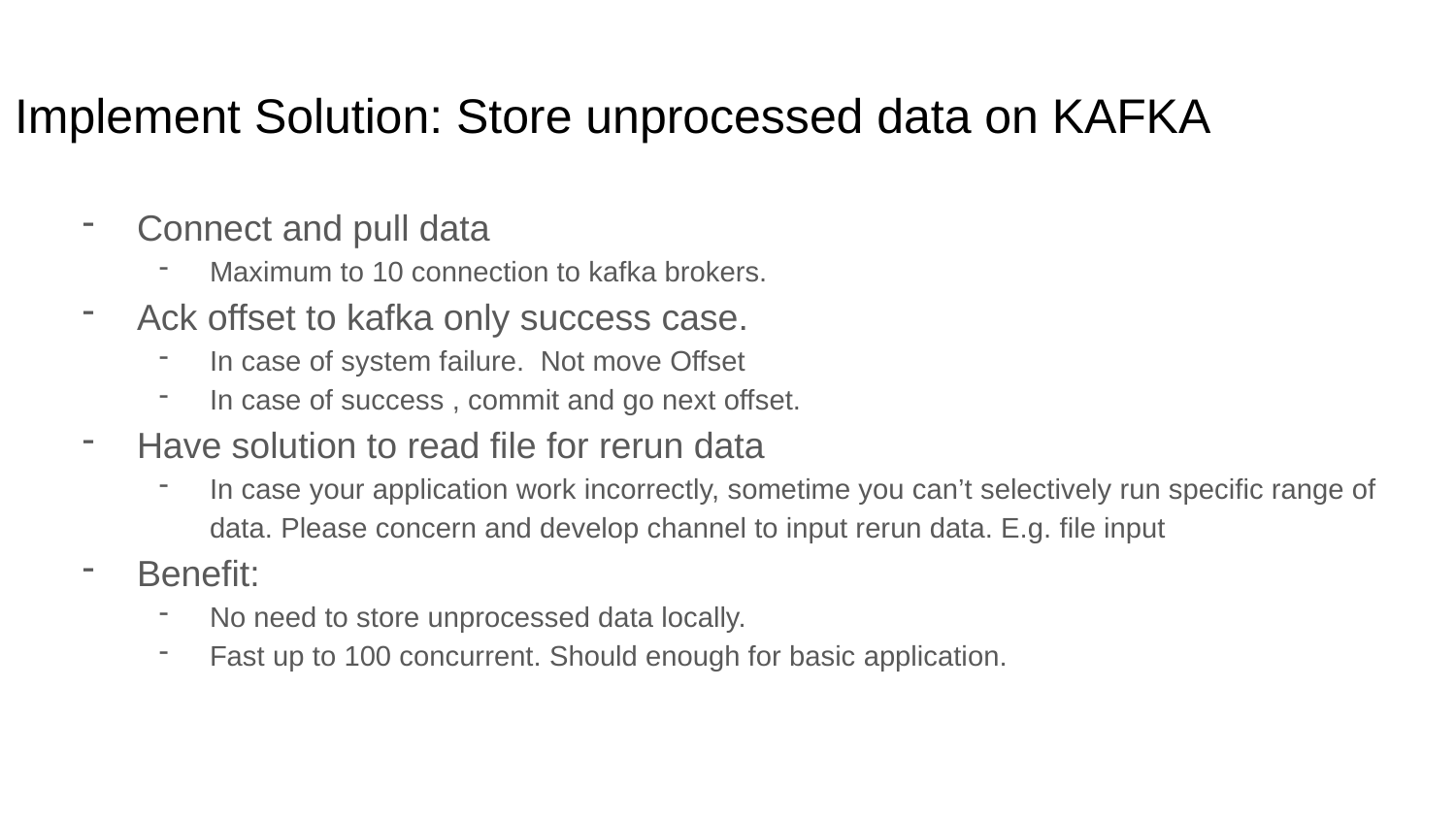

# Implement Solution: Store unprocessed data on KAFKA
Connect and pull data
Maximum to 10 connection to kafka brokers.
Ack offset to kafka only success case.
In case of system failure.  Not move Offset
In case of success , commit and go next offset.
Have solution to read file for rerun data
In case your application work incorrectly, sometime you can’t selectively run specific range of data. Please concern and develop channel to input rerun data. E.g. file input
Benefit:
No need to store unprocessed data locally.
Fast up to 100 concurrent. Should enough for basic application.